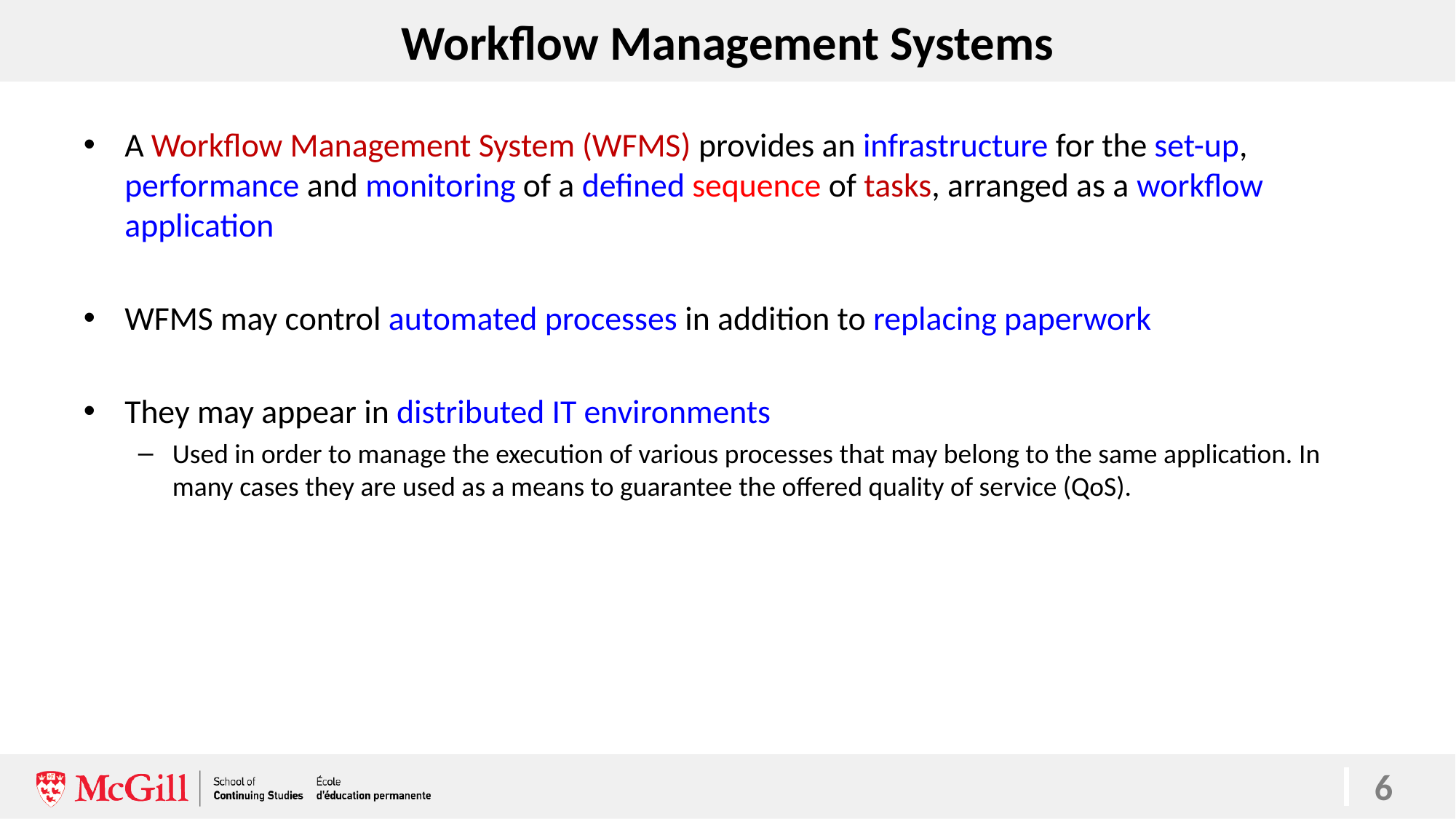

# Workflow Management Systems
A Workflow Management System (WFMS) provides an infrastructure for the set-up, performance and monitoring of a defined sequence of tasks, arranged as a workflow application

WFMS may control automated processes in addition to replacing paperwork

They may appear in distributed IT environments
Used in order to manage the execution of various processes that may belong to the same application. In many cases they are used as a means to guarantee the offered quality of service (QoS).